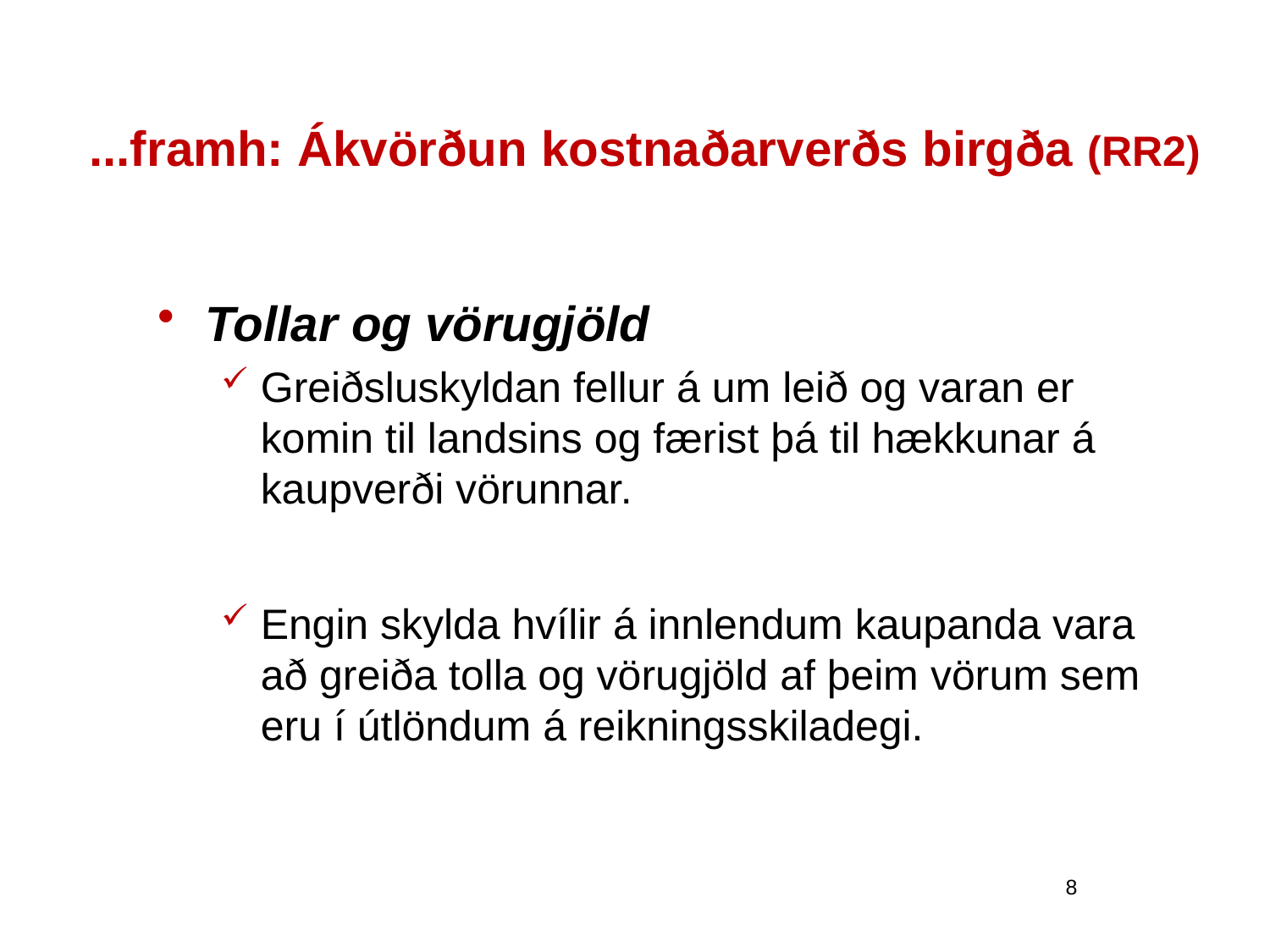

# ...framh: Ákvörðun kostnaðarverðs birgða (RR2)
Tollar og vörugjöld
Greiðsluskyldan fellur á um leið og varan er komin til landsins og færist þá til hækkunar á kaupverði vörunnar.

Engin skylda hvílir á innlendum kaupanda vara að greiða tolla og vörugjöld af þeim vörum sem eru í útlöndum á reikningsskiladegi.

8